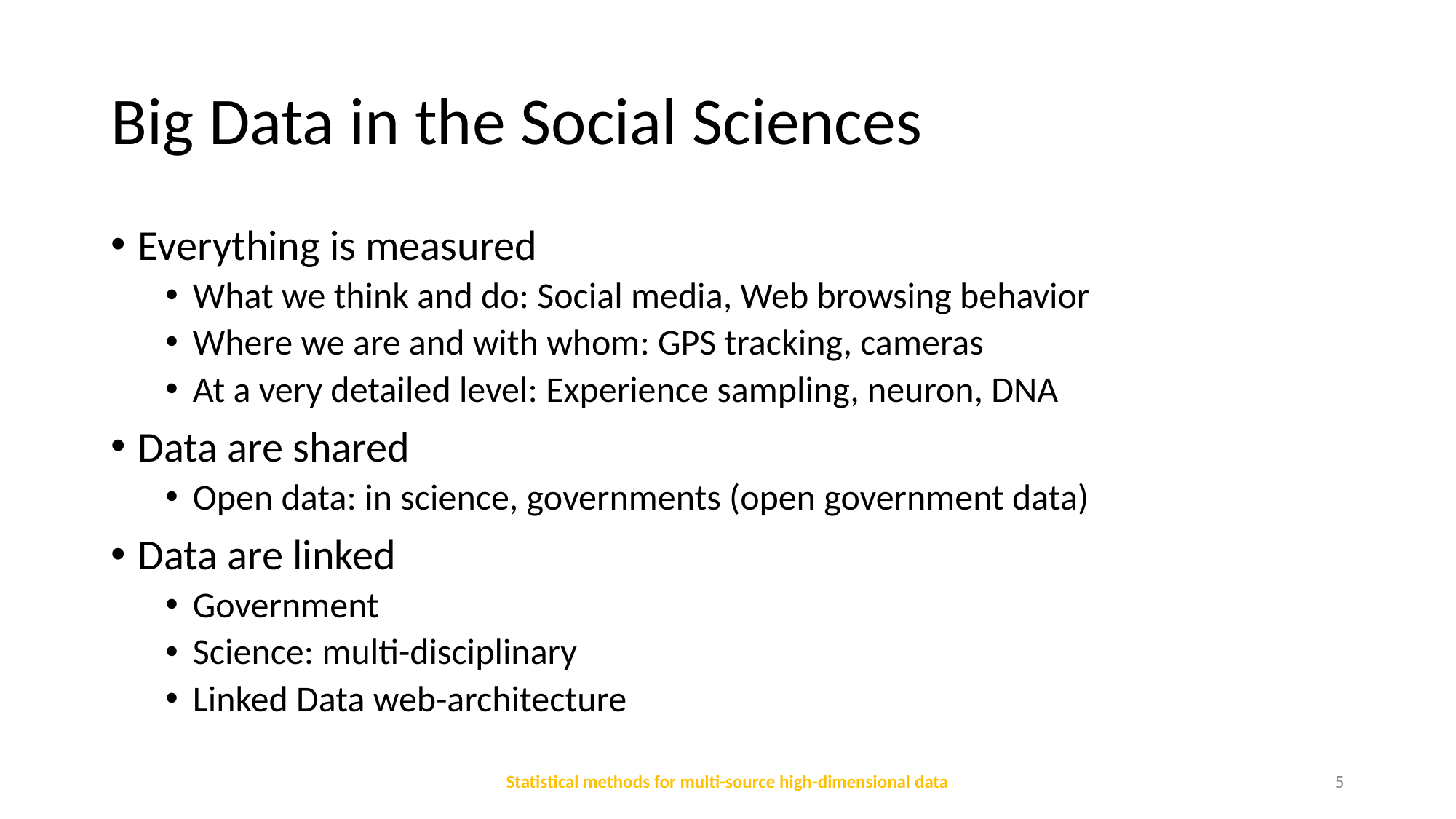

# Big Data in the Social Sciences
Everything is measured
What we think and do: Social media, Web browsing behavior
Where we are and with whom: GPS tracking, cameras
At a very detailed level: Experience sampling, neuron, DNA
Data are shared
Open data: in science, governments (open government data)
Data are linked
Government
Science: multi-disciplinary
Linked Data web-architecture
Statistical methods for multi-source high-dimensional data
5